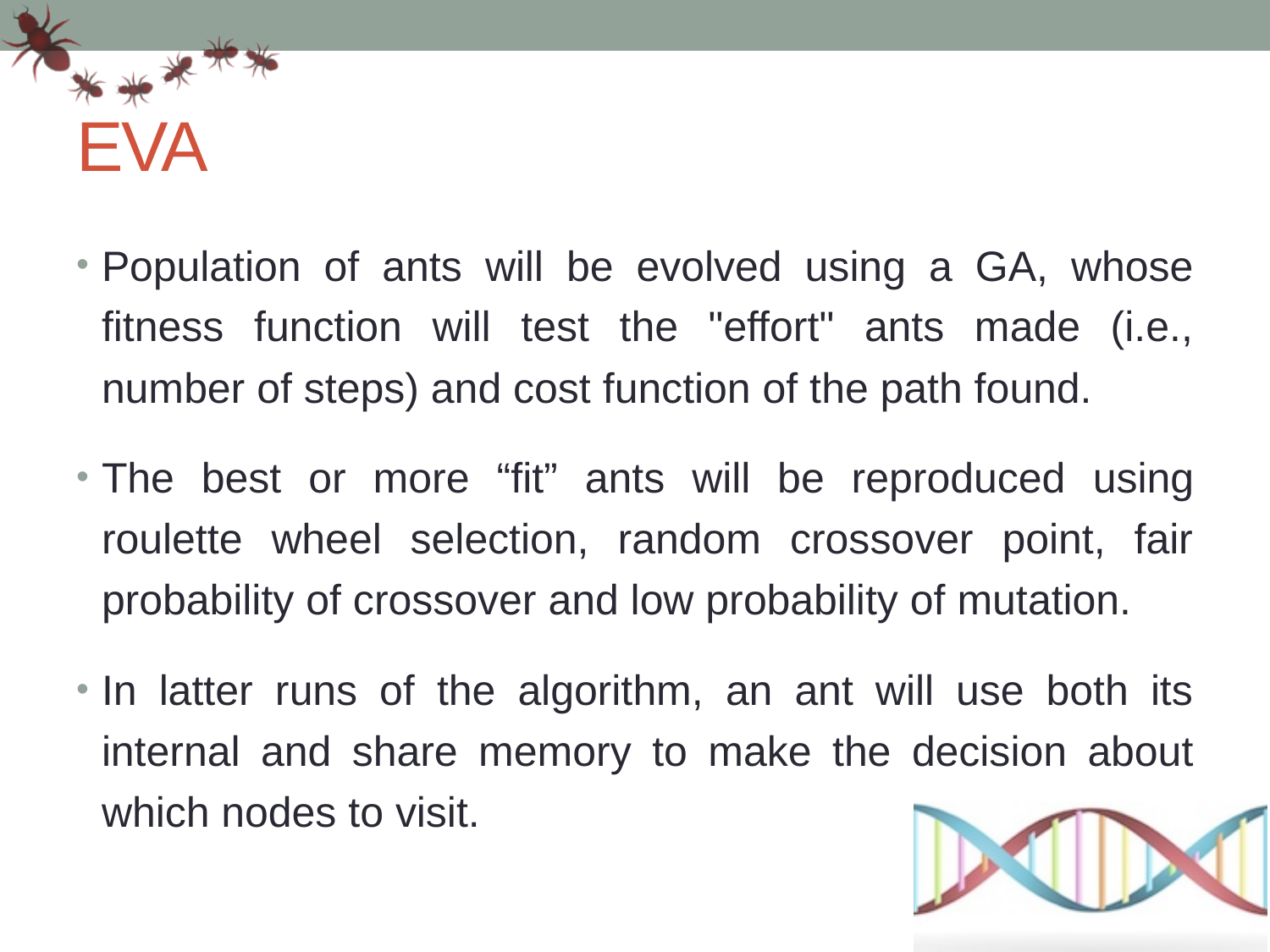

# EVA
Population of ants will be evolved using a GA, whose fitness function will test the "effort" ants made (i.e., number of steps) and cost function of the path found.
The best or more “fit” ants will be reproduced using roulette wheel selection, random crossover point, fair probability of crossover and low probability of mutation.
In latter runs of the algorithm, an ant will use both its internal and share memory to make the decision about which nodes to visit.